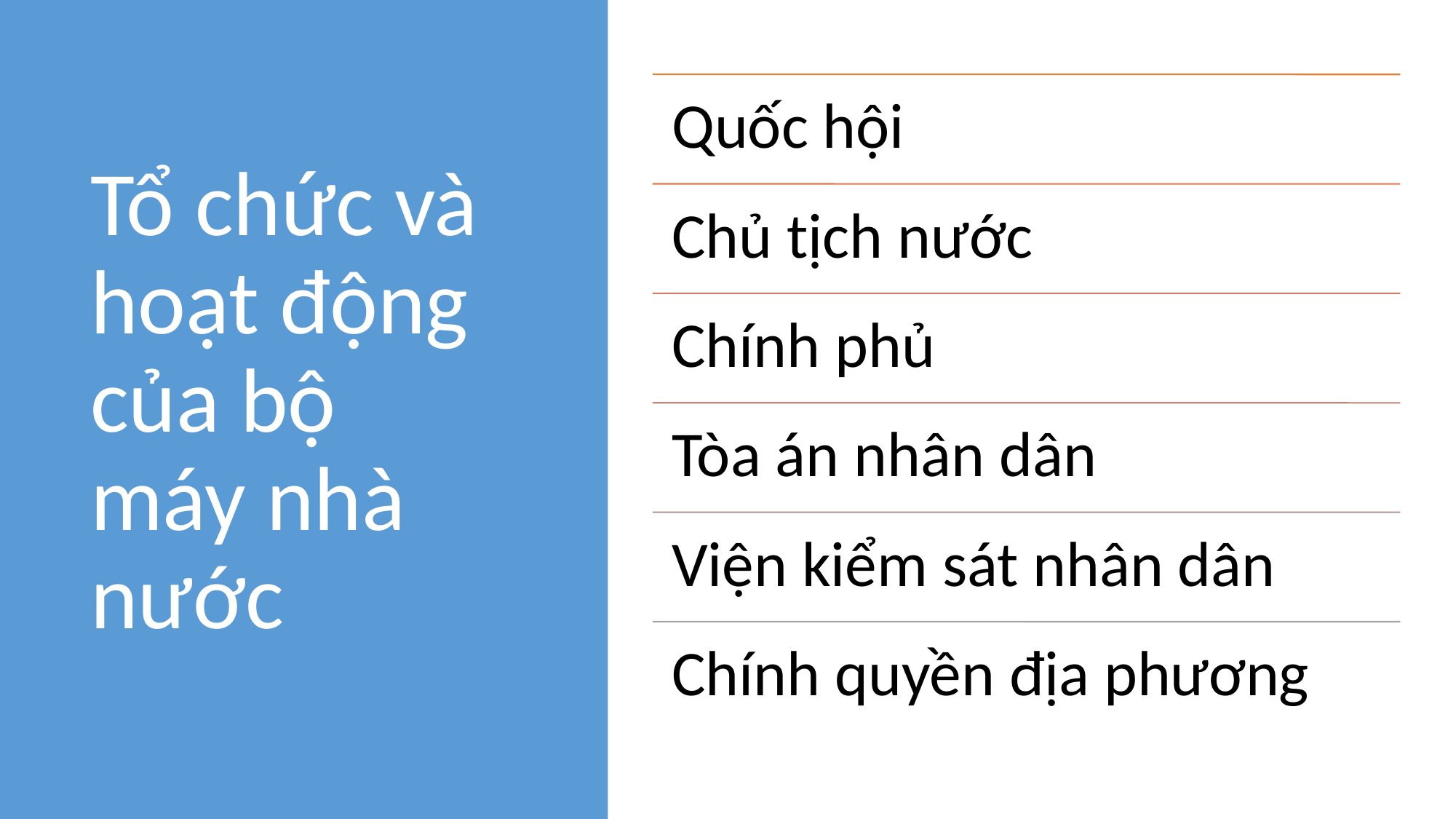

# Tổ chức và hoạt động của bộ máy nhà nước
Quốc hội
Chủ tịch nước
Chính phủ
Tòa án nhân dân
Viện kiểm sát nhân dân
Chính quyền địa phương